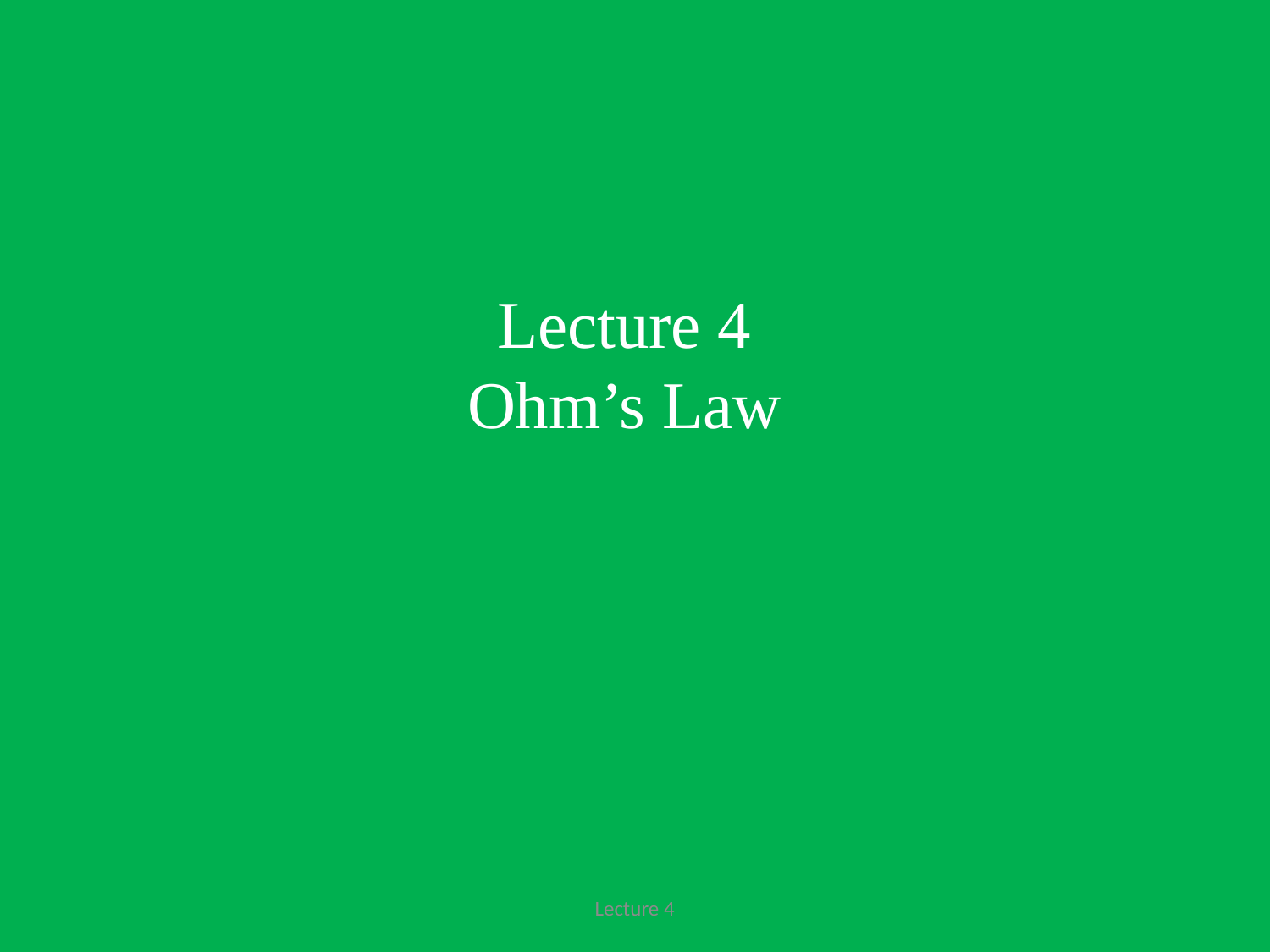

# Lecture 4 Ohm’s Law

Lecture 4